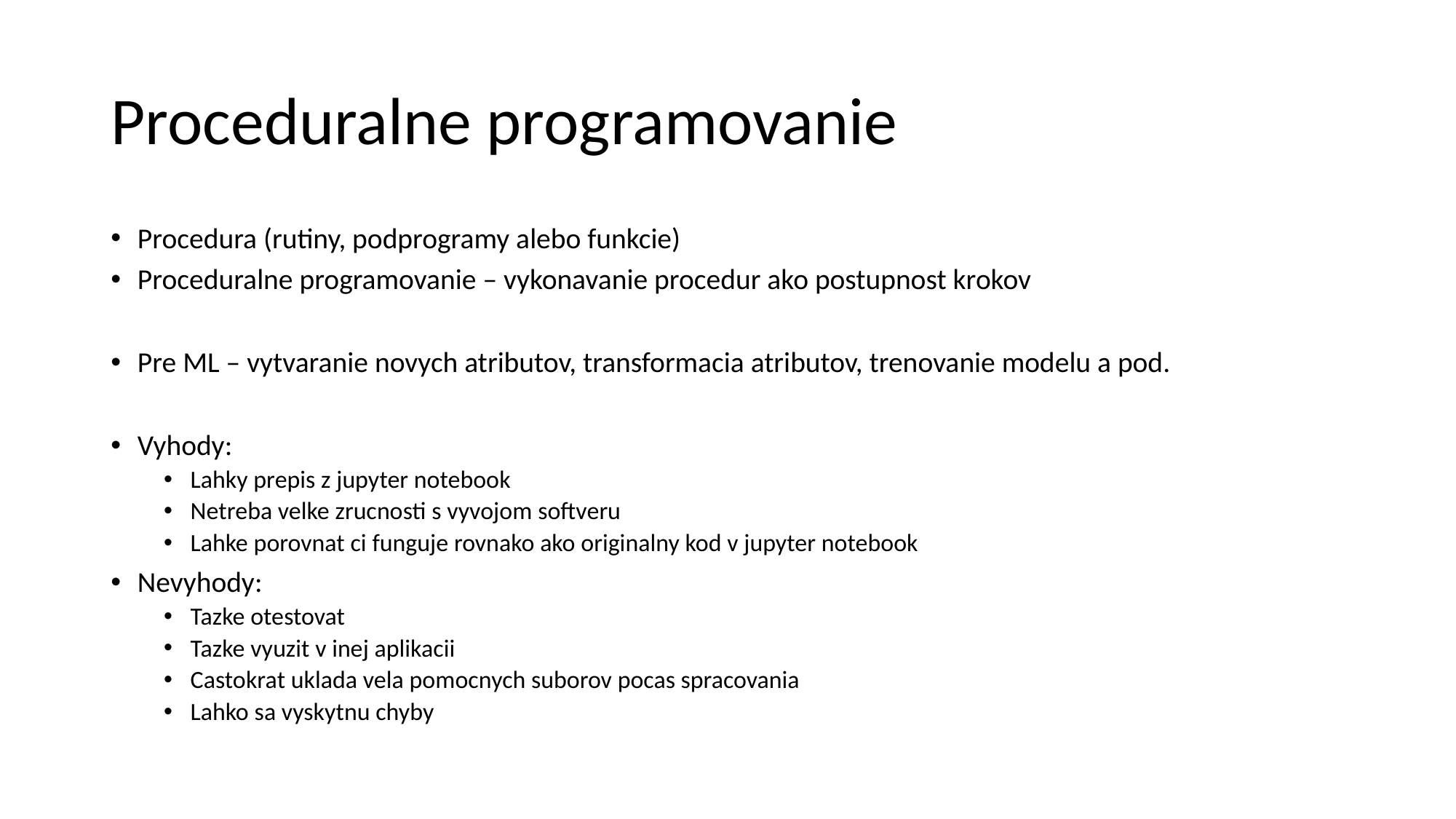

# Proceduralne programovanie
Procedura (rutiny, podprogramy alebo funkcie)
Proceduralne programovanie – vykonavanie procedur ako postupnost krokov

Pre ML – vytvaranie novych atributov, transformacia atributov, trenovanie modelu a pod.

Vyhody:
Lahky prepis z jupyter notebook
Netreba velke zrucnosti s vyvojom softveru
Lahke porovnat ci funguje rovnako ako originalny kod v jupyter notebook
Nevyhody:
Tazke otestovat
Tazke vyuzit v inej aplikacii
Castokrat uklada vela pomocnych suborov pocas spracovania
Lahko sa vyskytnu chyby